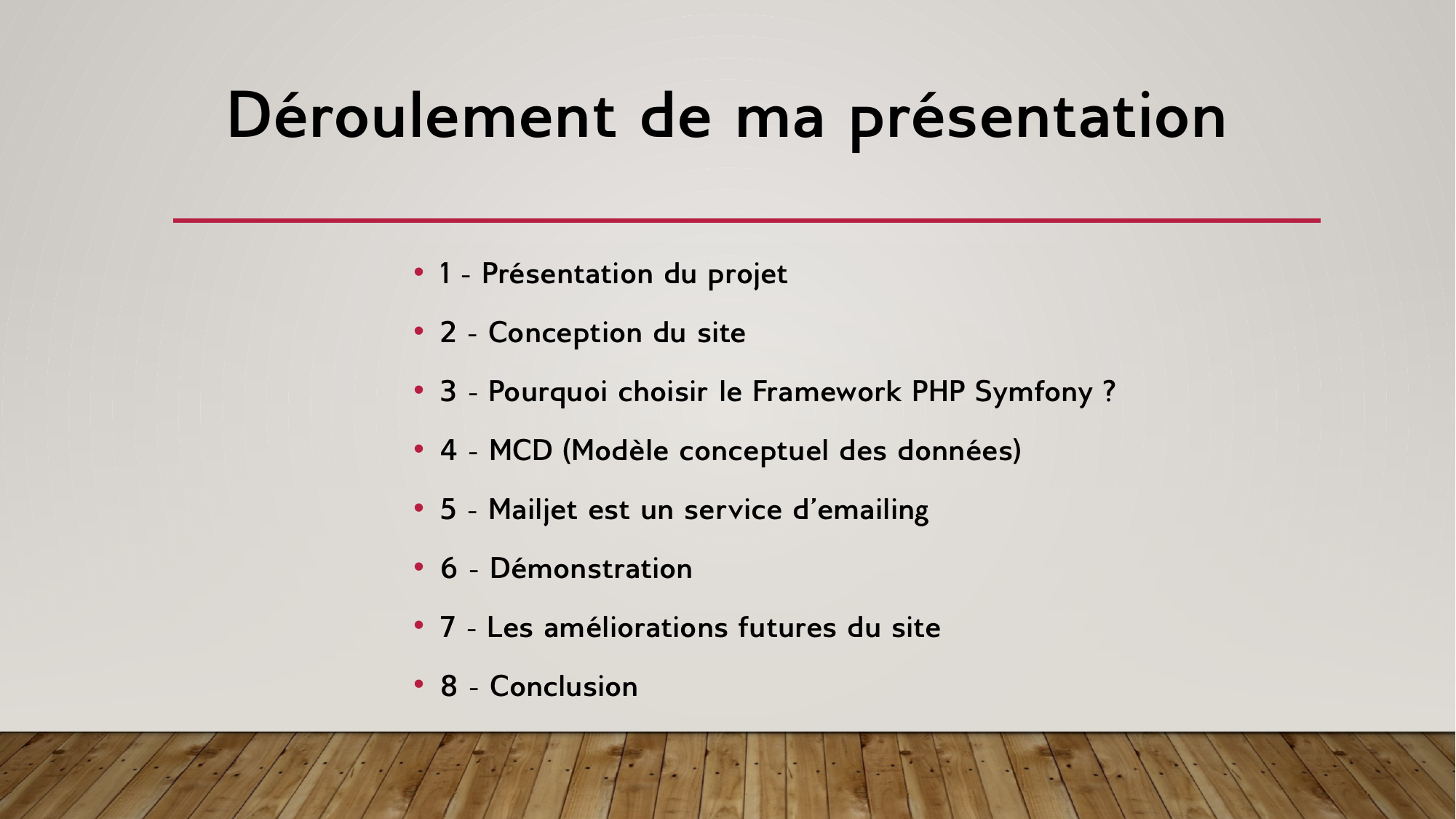

# déroulement de ma présentation
1 - Présentation du projet
2 - Conception du site
3 - Pourquoi choisir le Framework PHP Symfony ?
4 - MCD (Modèle conceptuel des données)
5 - Mailjet est un service d’emailing
6 - Démonstration
7 - Les améliorations futures du site
8 - Conclusion